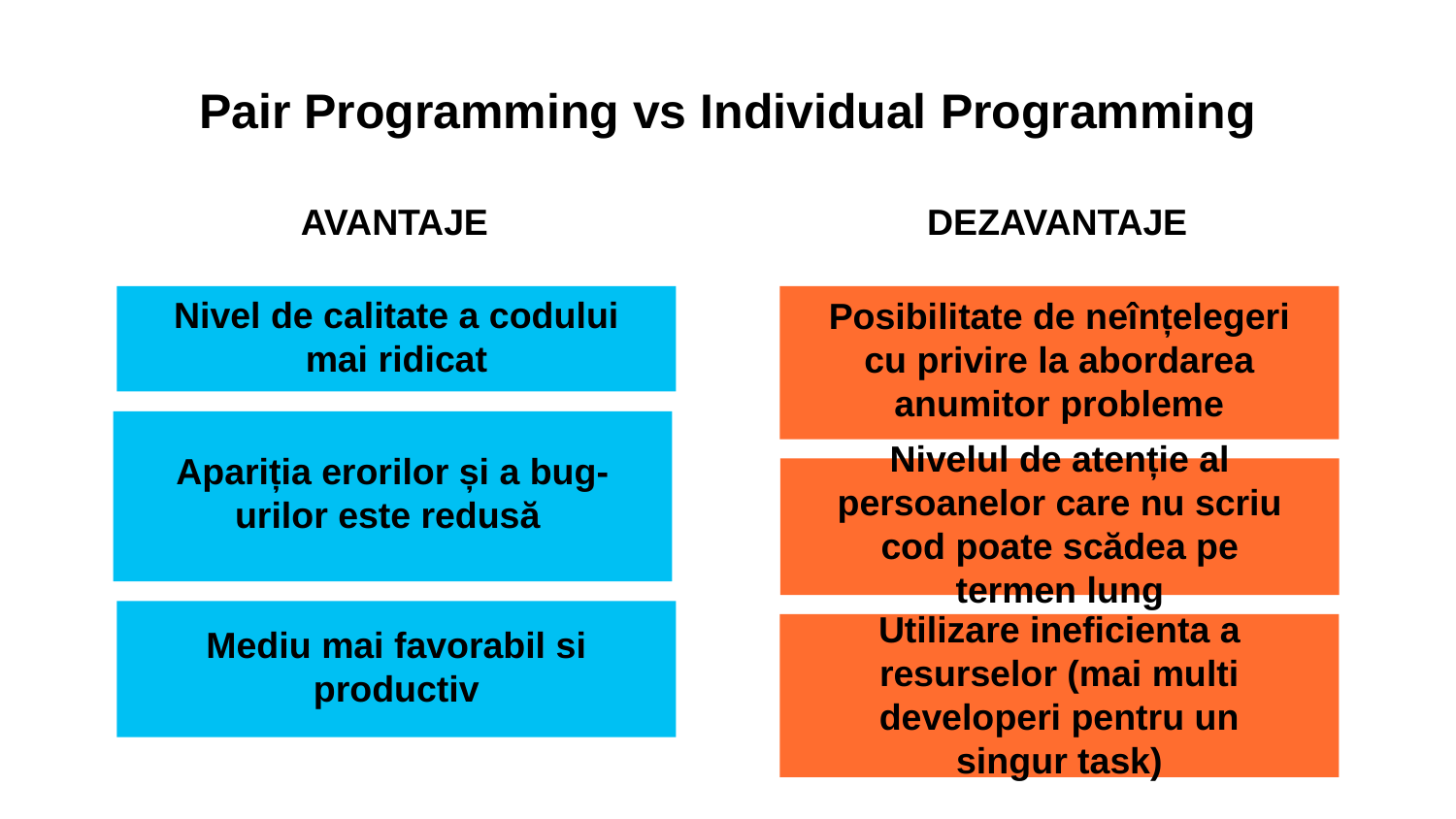

# Pair Programming vs Individual Programming
AVANTAJE
DEZAVANTAJE

Nivel de calitate a codului mai ridicat

Posibilitate de neînțelegeri cu privire la abordarea anumitor probleme

Apariția erorilor și a bug-urilor este redusă

Nivelul de atenție al persoanelor care nu scriu cod poate scădea pe termen lung

Mediu mai favorabil si productiv

Utilizare ineficienta a resurselor (mai multi developeri pentru un singur task)